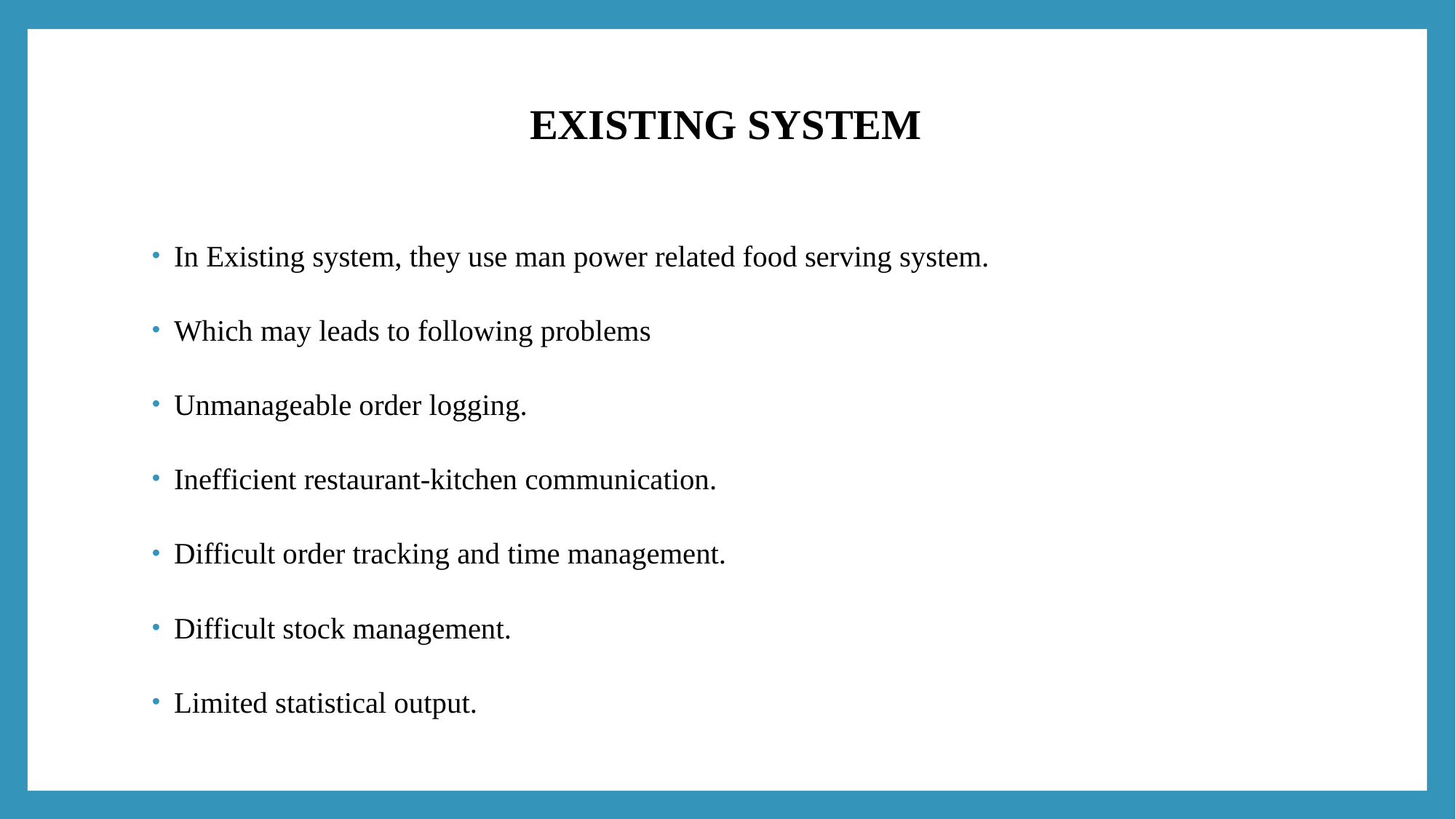

# EXISTING SYSTEM
In Existing system, they use man power related food serving system.
Which may leads to following problems
Unmanageable order logging.
Inefficient restaurant-kitchen communication.
Difficult order tracking and time management.
Difficult stock management.
Limited statistical output.